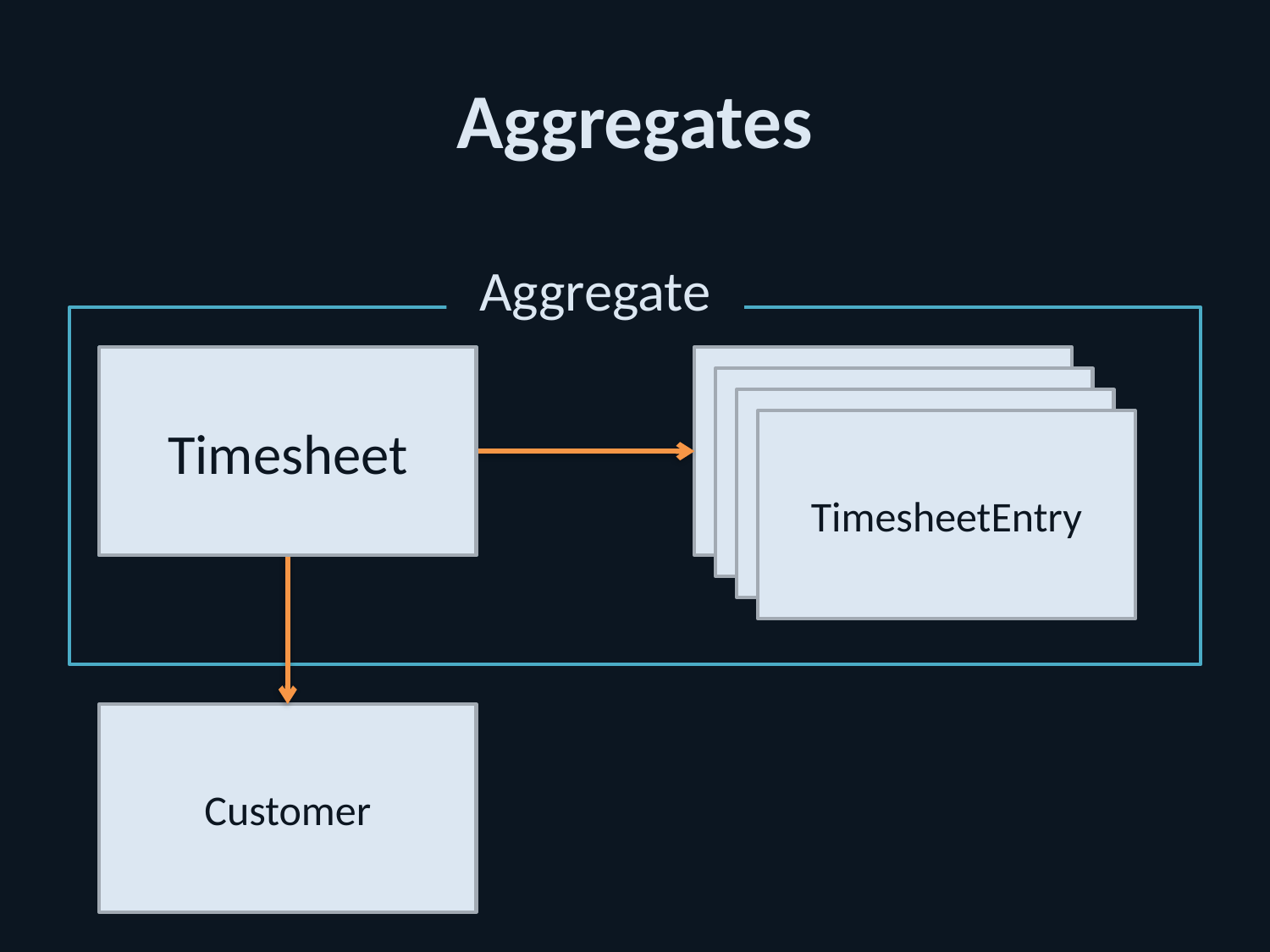

# Aggregates
Aggregate

Timesheet
Timesheet
TimesheetEntry
TimesheetEntry
TimesheetEntry
TimesheetEntry
Customer